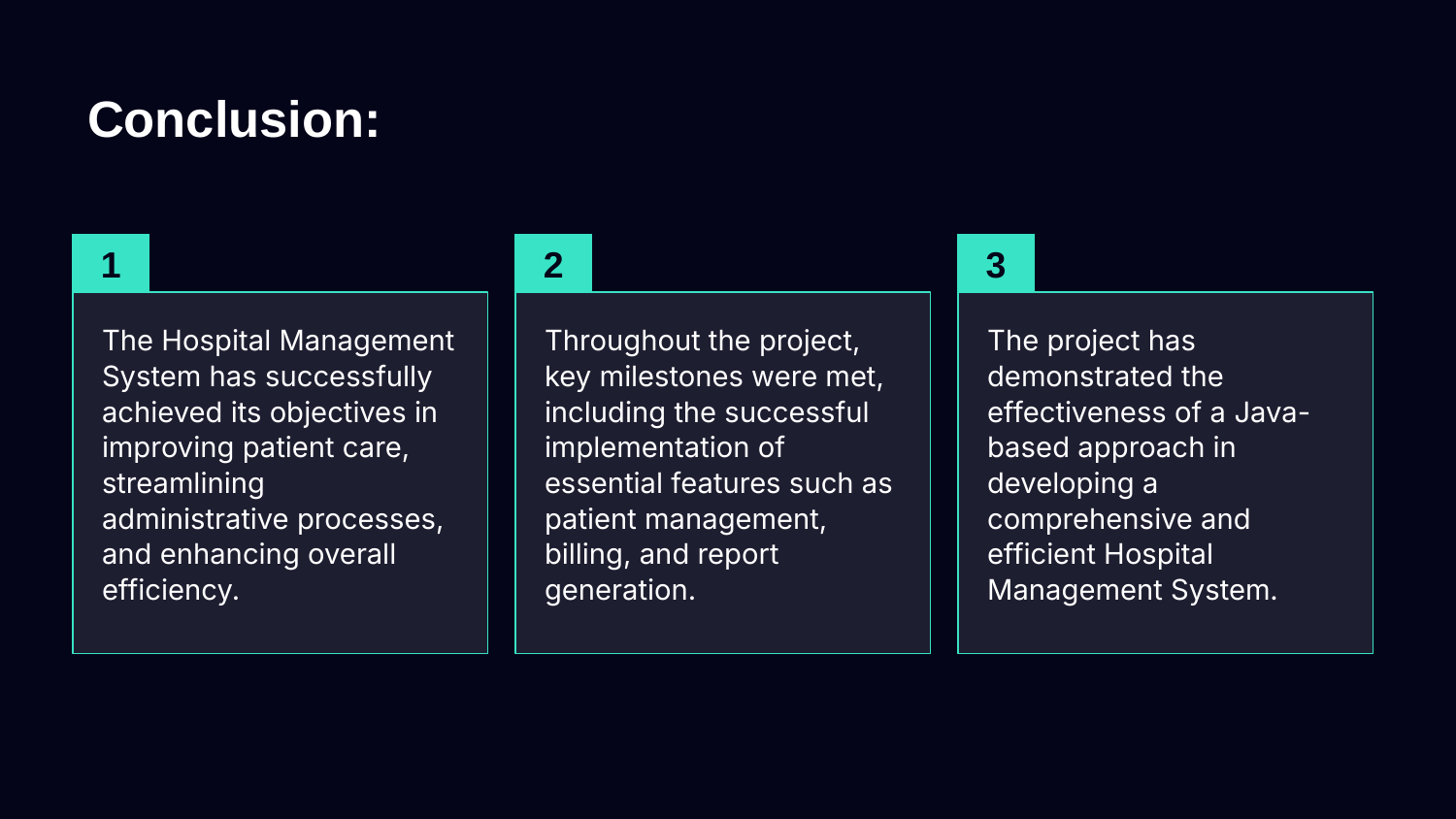

# Conclusion:
1
2
3
The Hospital Management System has successfully achieved its objectives in improving patient care, streamlining administrative processes, and enhancing overall efficiency.
Throughout the project, key milestones were met, including the successful implementation of essential features such as patient management, billing, and report generation.
The project has demonstrated the effectiveness of a Java-based approach in developing a comprehensive and efficient Hospital Management System.